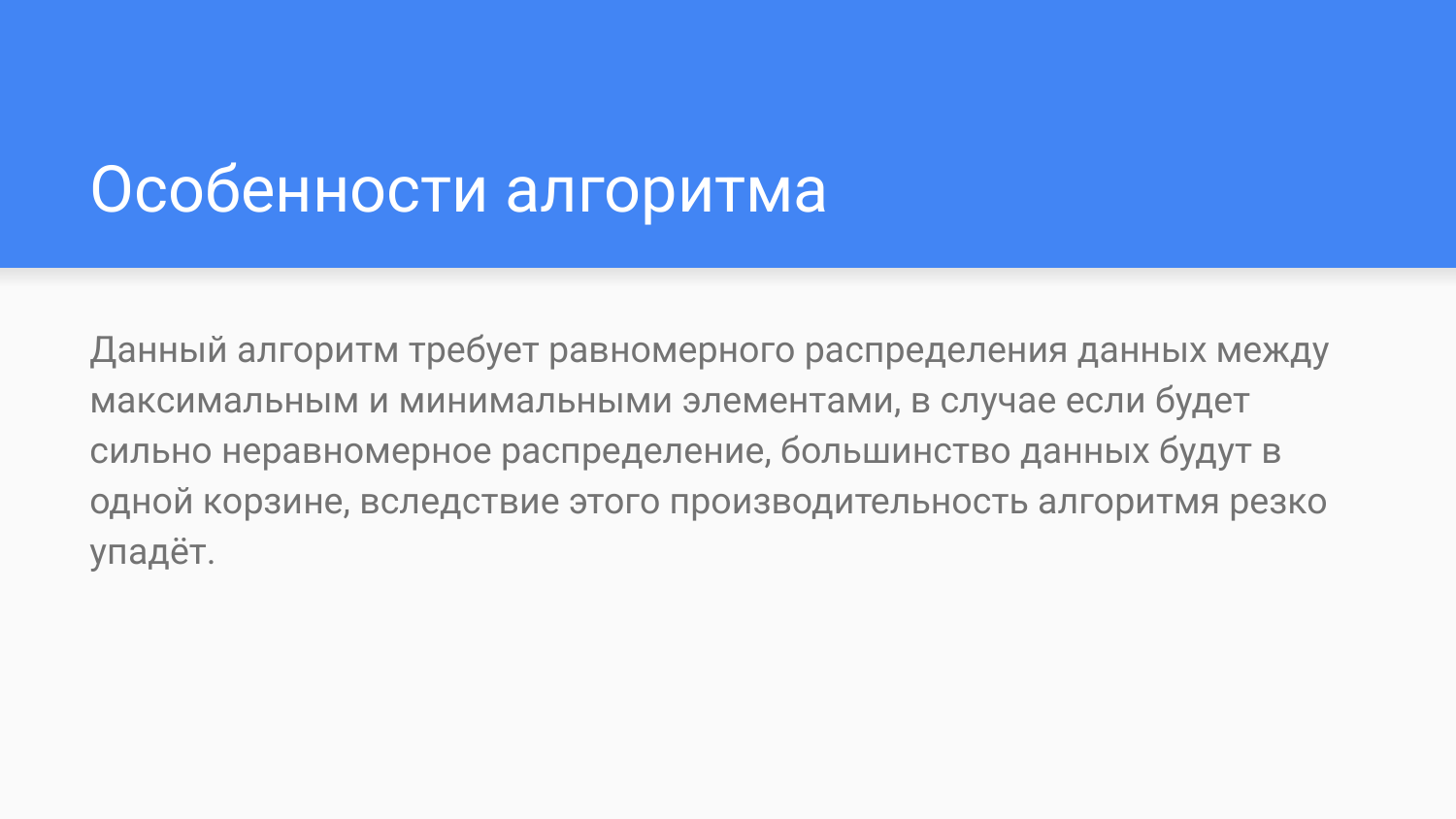

# Особенности алгоритма
Данный алгоритм требует равномерного распределения данных между максимальным и минимальными элементами, в случае если будет сильно неравномерное распределение, большинство данных будут в одной корзине, вследствие этого производительность алгоритмя резко упадёт.